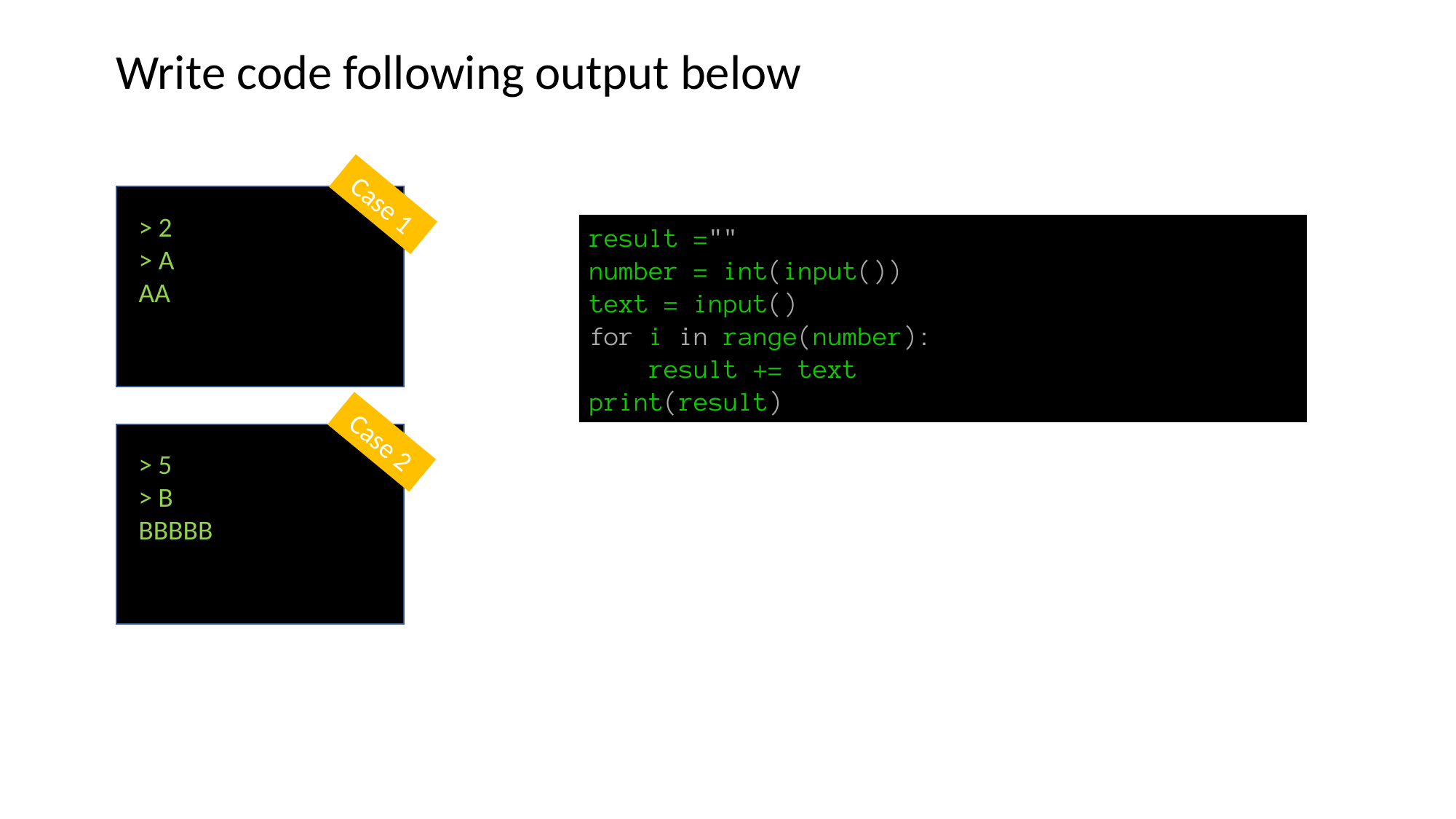

Write code following output below
Case 1

> 2
>​ A
AA
result =""
number = int(input())
text = input()
for i in range(number):
    result += text
print(result)
Case 2

> 5
> B
BBBBB